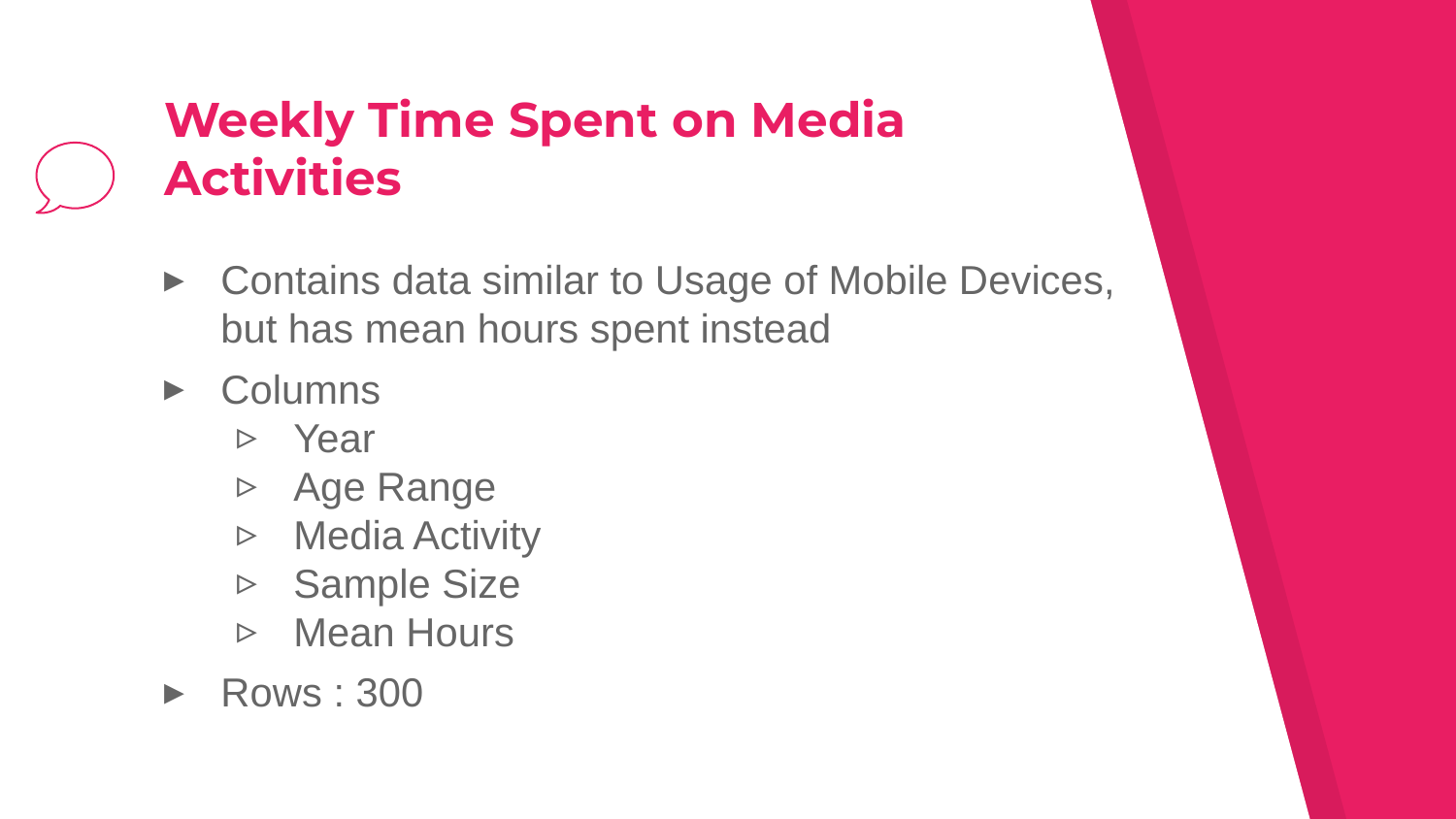

# Weekly Time Spent on Media Activities

Contains data similar to Usage of Mobile Devices, but has mean hours spent instead
Columns
Year
Age Range
Media Activity
Sample Size
Mean Hours
Rows : 300